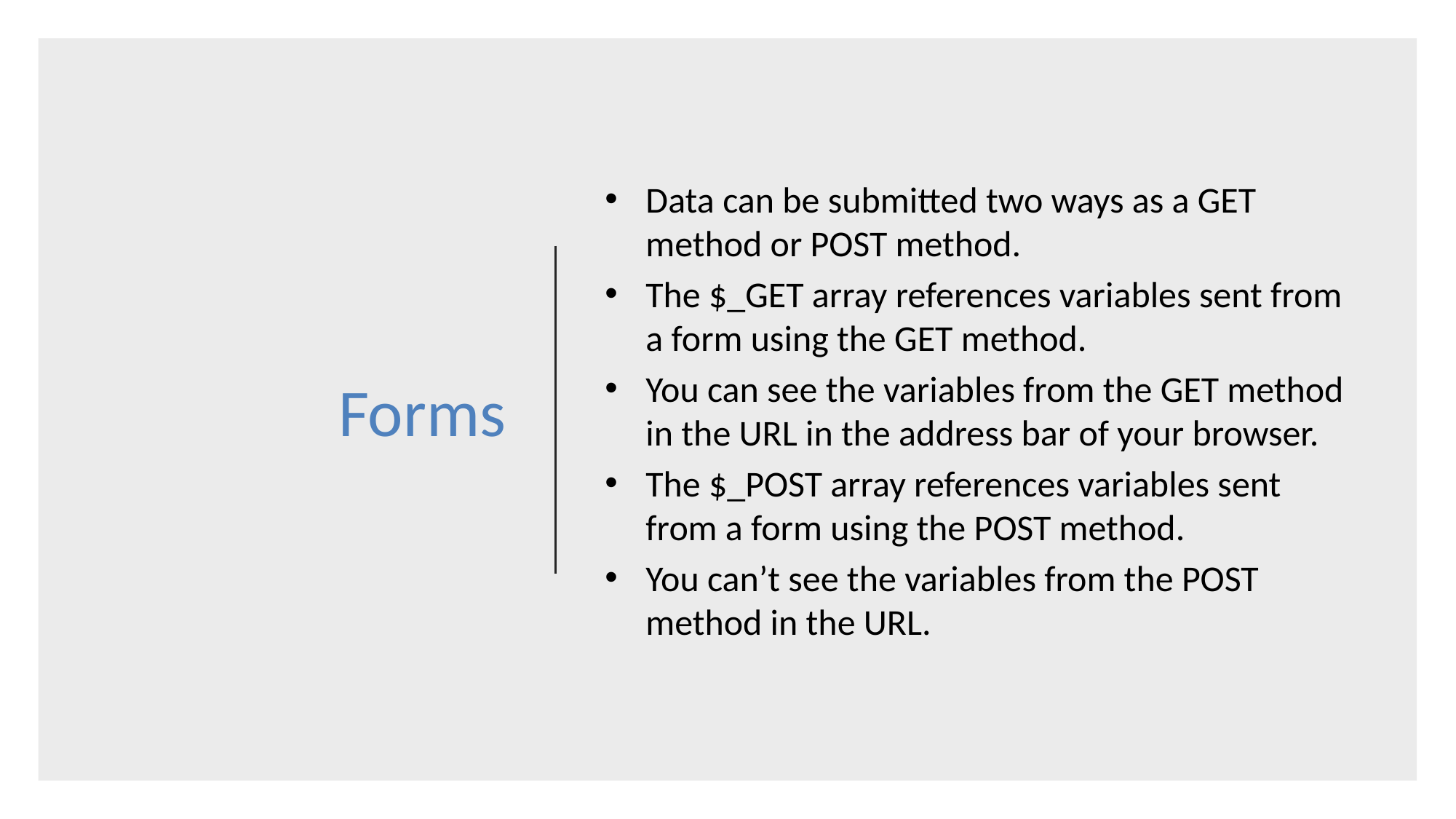

# Forms
Data can be submitted two ways as a GET method or POST method.
The $_GET array references variables sent from a form using the GET method.
You can see the variables from the GET method in the URL in the address bar of your browser.
The $_POST array references variables sent from a form using the POST method.
You can’t see the variables from the POST method in the URL.